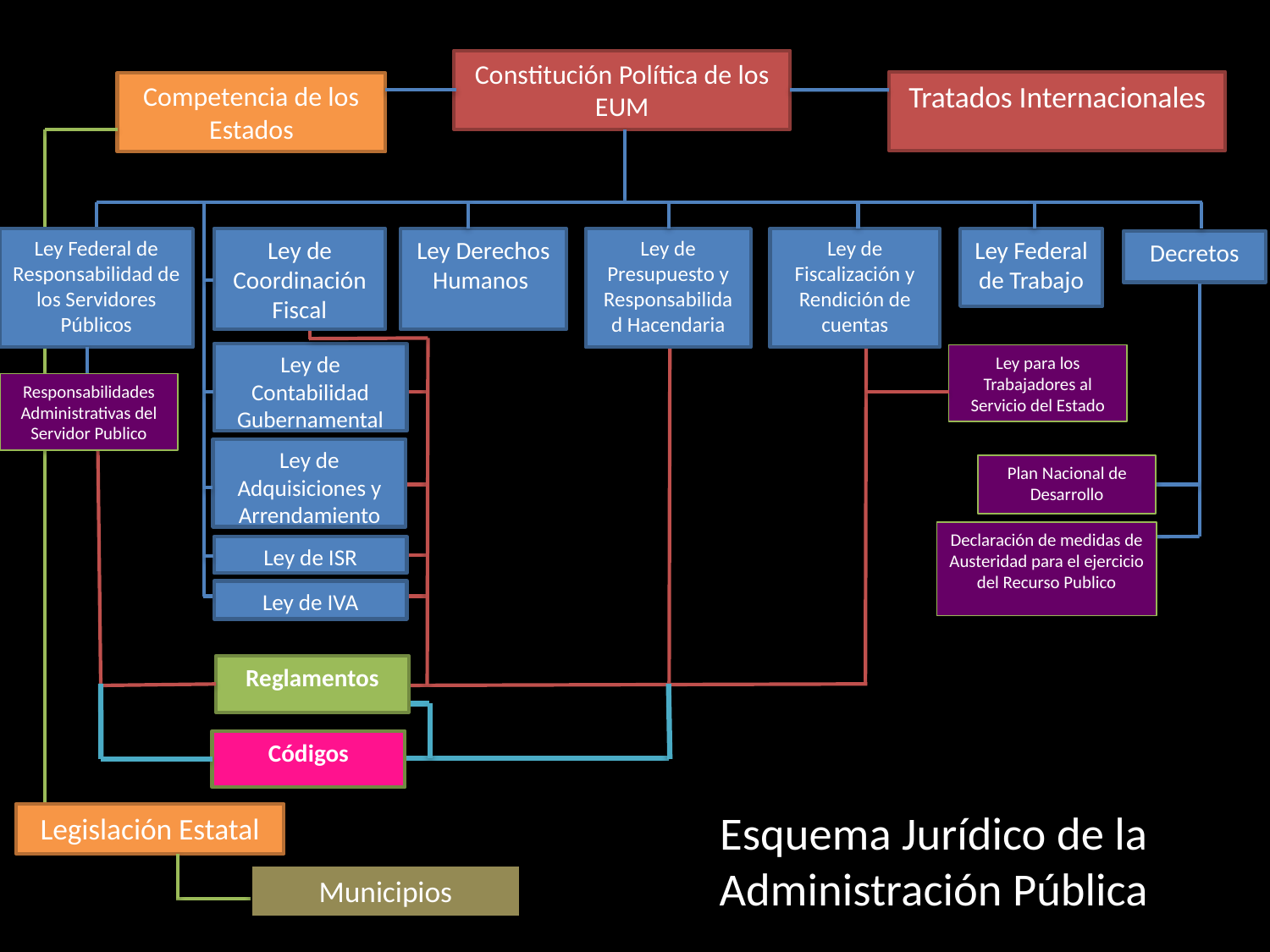

Constitución Política de los EUM
Tratados Internacionales
Competencia de los Estados
Ley Federal de Responsabilidad de los Servidores Públicos
Ley de Coordinación Fiscal
Ley Derechos Humanos
Ley de Presupuesto y Responsabilidad Hacendaria
Ley de Fiscalización y Rendición de cuentas
Ley Federal de Trabajo
Decretos
Ley de Contabilidad Gubernamental
Ley para los Trabajadores al Servicio del Estado
Responsabilidades Administrativas del Servidor Publico
Ley de Adquisiciones y Arrendamiento
Plan Nacional de Desarrollo
Declaración de medidas de Austeridad para el ejercicio del Recurso Publico
Ley de ISR
Ley de IVA
Reglamentos
Códigos
Esquema Jurídico de la Administración Pública
Legislación Estatal
Municipios